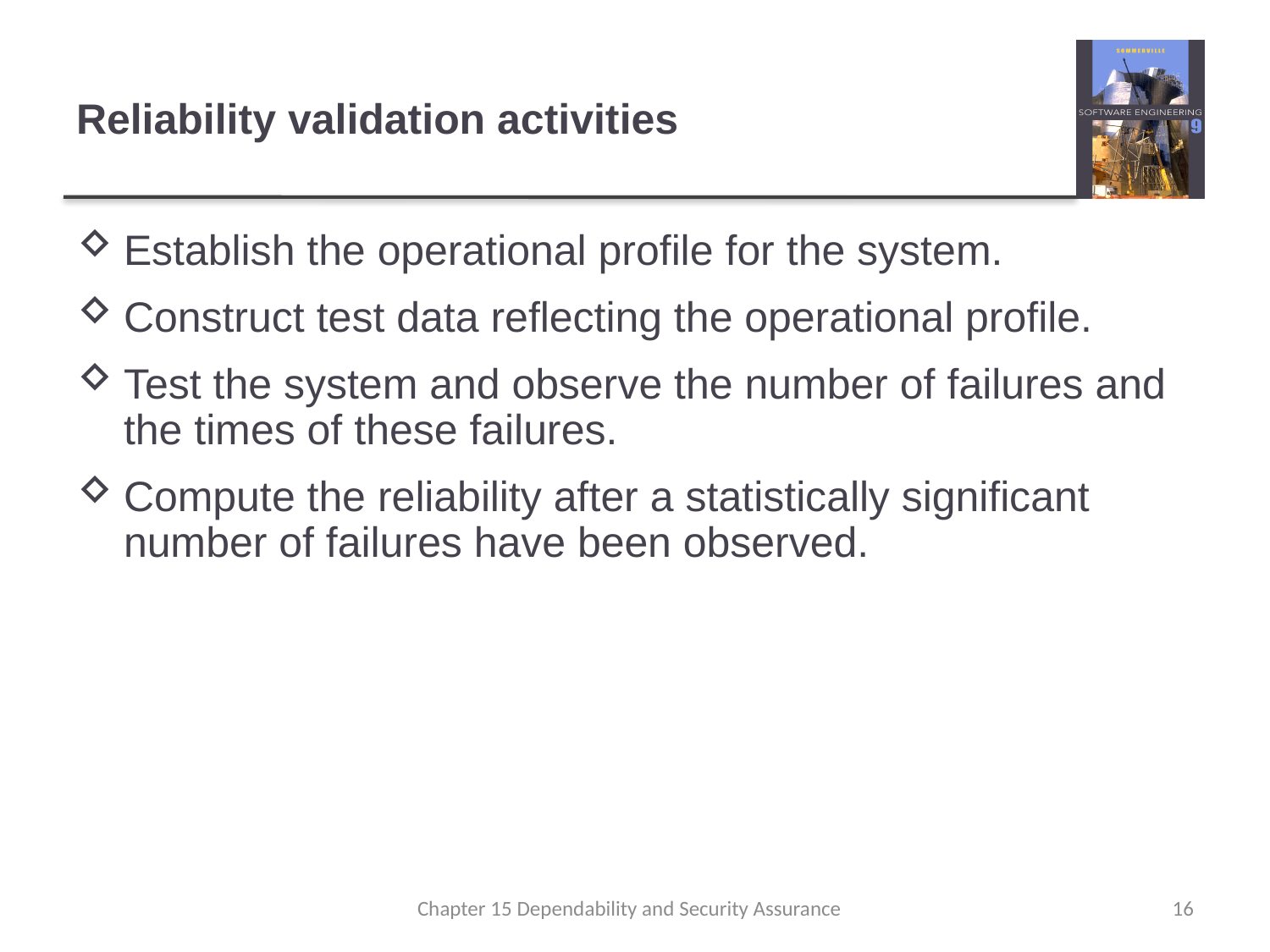

# Reliability validation activities
Establish the operational profile for the system.
Construct test data reflecting the operational profile.
Test the system and observe the number of failures and the times of these failures.
Compute the reliability after a statistically significant number of failures have been observed.
Chapter 15 Dependability and Security Assurance
16